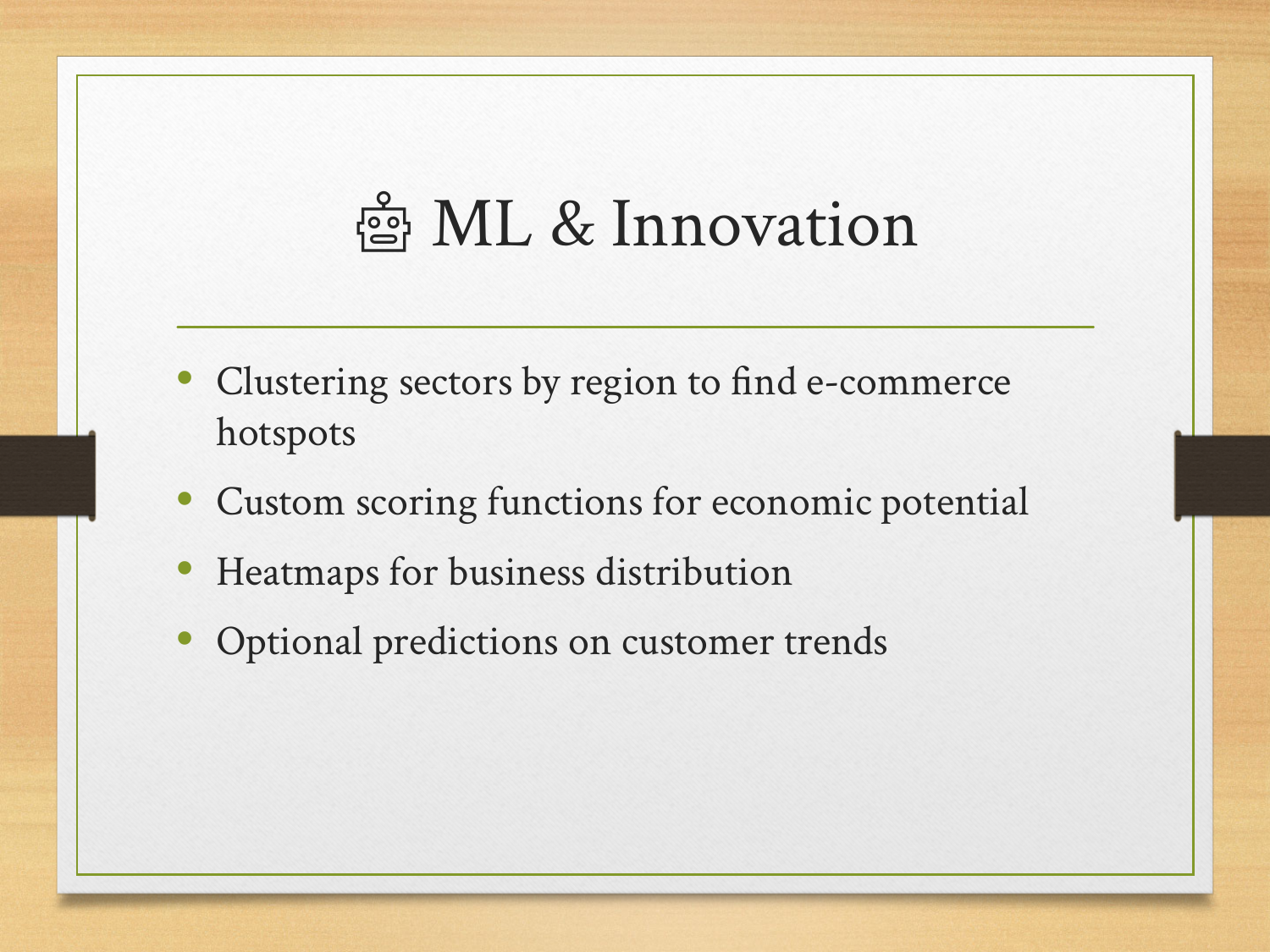

# 🤖 ML & Innovation
Clustering sectors by region to find e-commerce hotspots
Custom scoring functions for economic potential
Heatmaps for business distribution
Optional predictions on customer trends